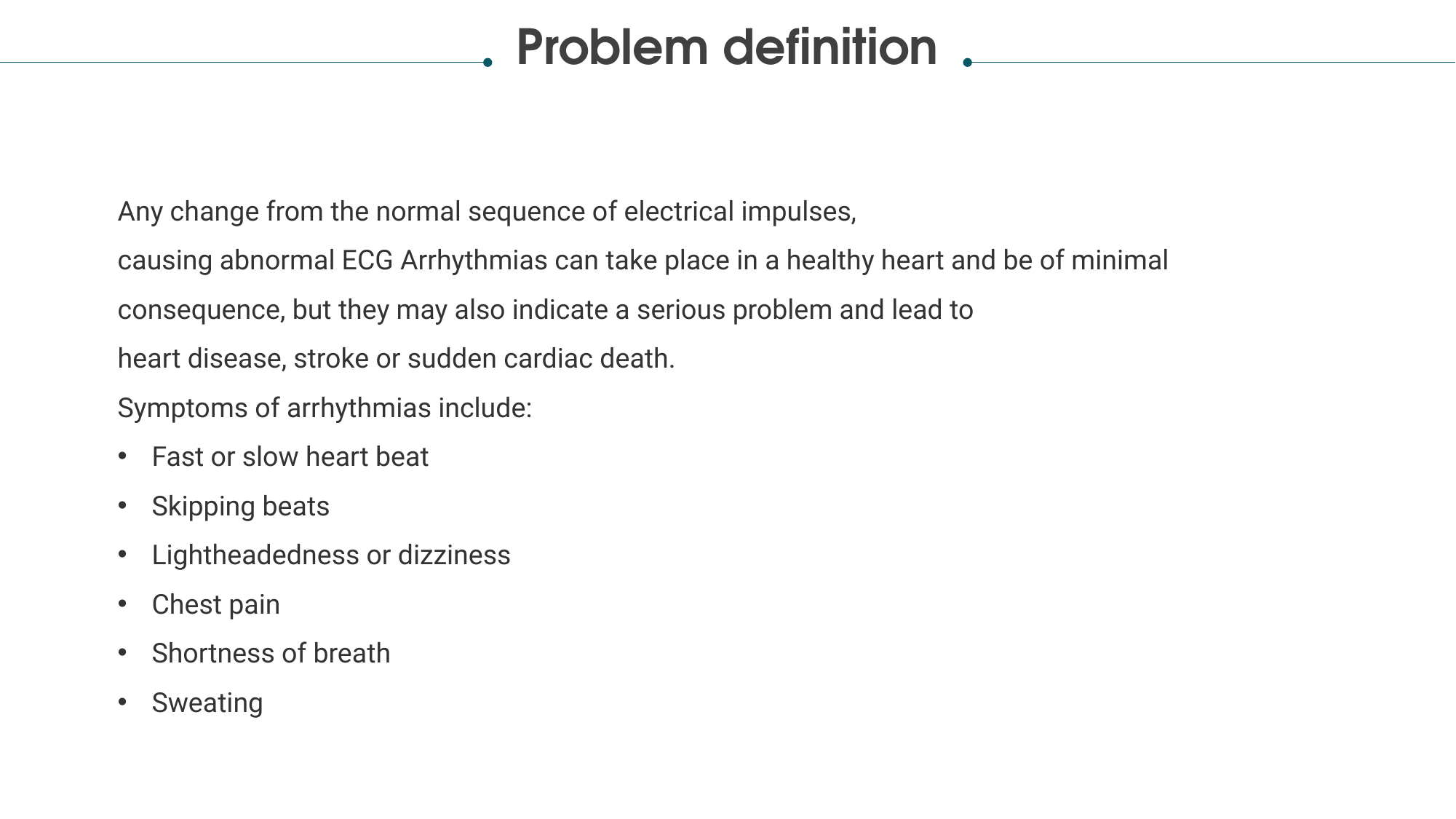

Problem definition
Any change from the normal sequence of electrical impulses,
causing abnormal ECG Arrhythmias can take place in a healthy heart and be of minimal
consequence, but they may also indicate a serious problem and lead to
heart disease, stroke or sudden cardiac death.
Symptoms of arrhythmias include:
Fast or slow heart beat
Skipping beats
Lightheadedness or dizziness
Chest pain
Shortness of breath
Sweating